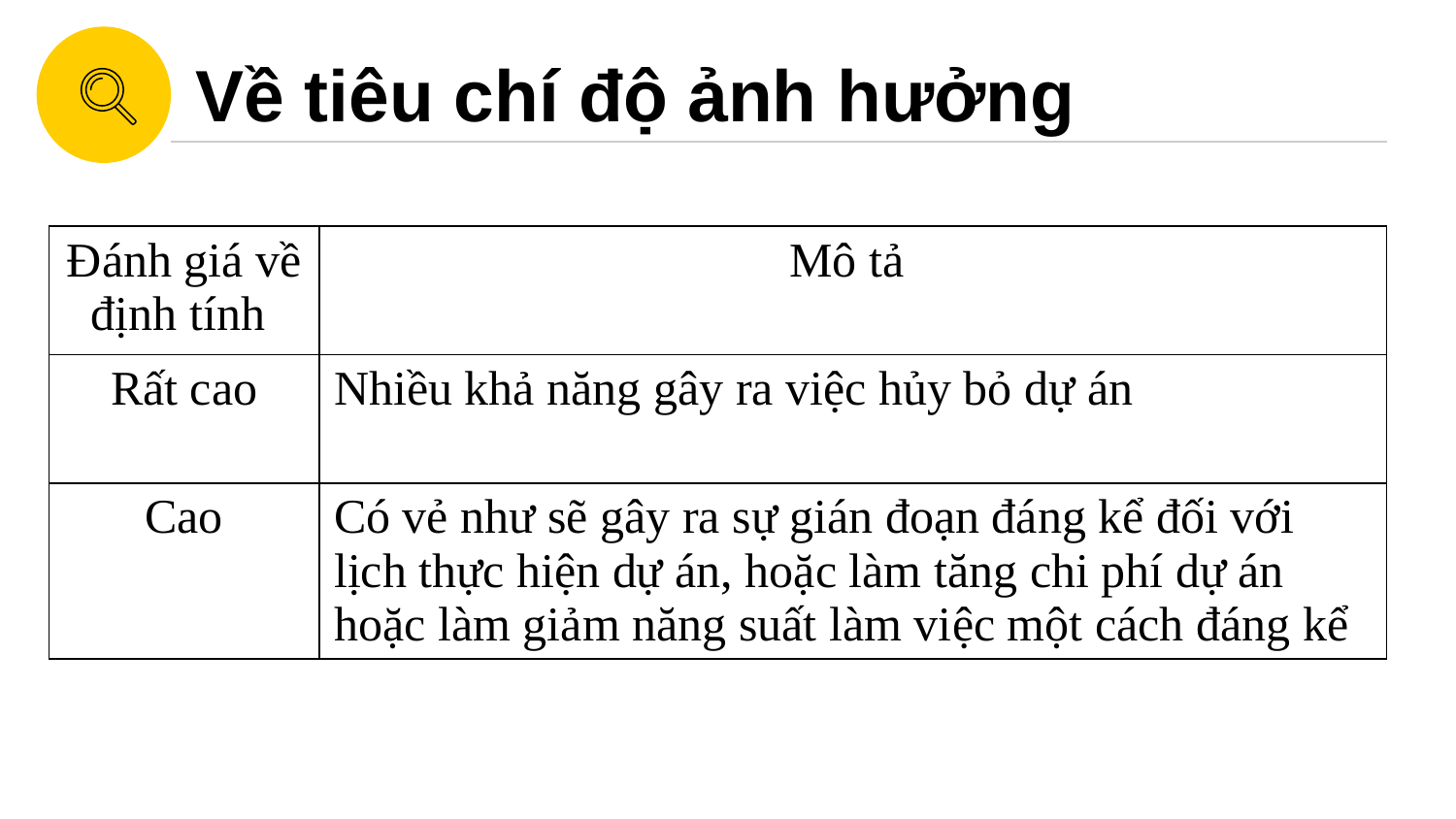

Về tiêu chí độ ảnh hưởng

| Đánh giá về định tính | Mô tả |
| --- | --- |
| Rất cao | Nhiều khả năng gây ra việc hủy bỏ dự án |
| Cao | Có vẻ như sẽ gây ra sự gián đoạn đáng kể đối với lịch thực hiện dự án, hoặc làm tăng chi phí dự án hoặc làm giảm năng suất làm việc một cách đáng kể |